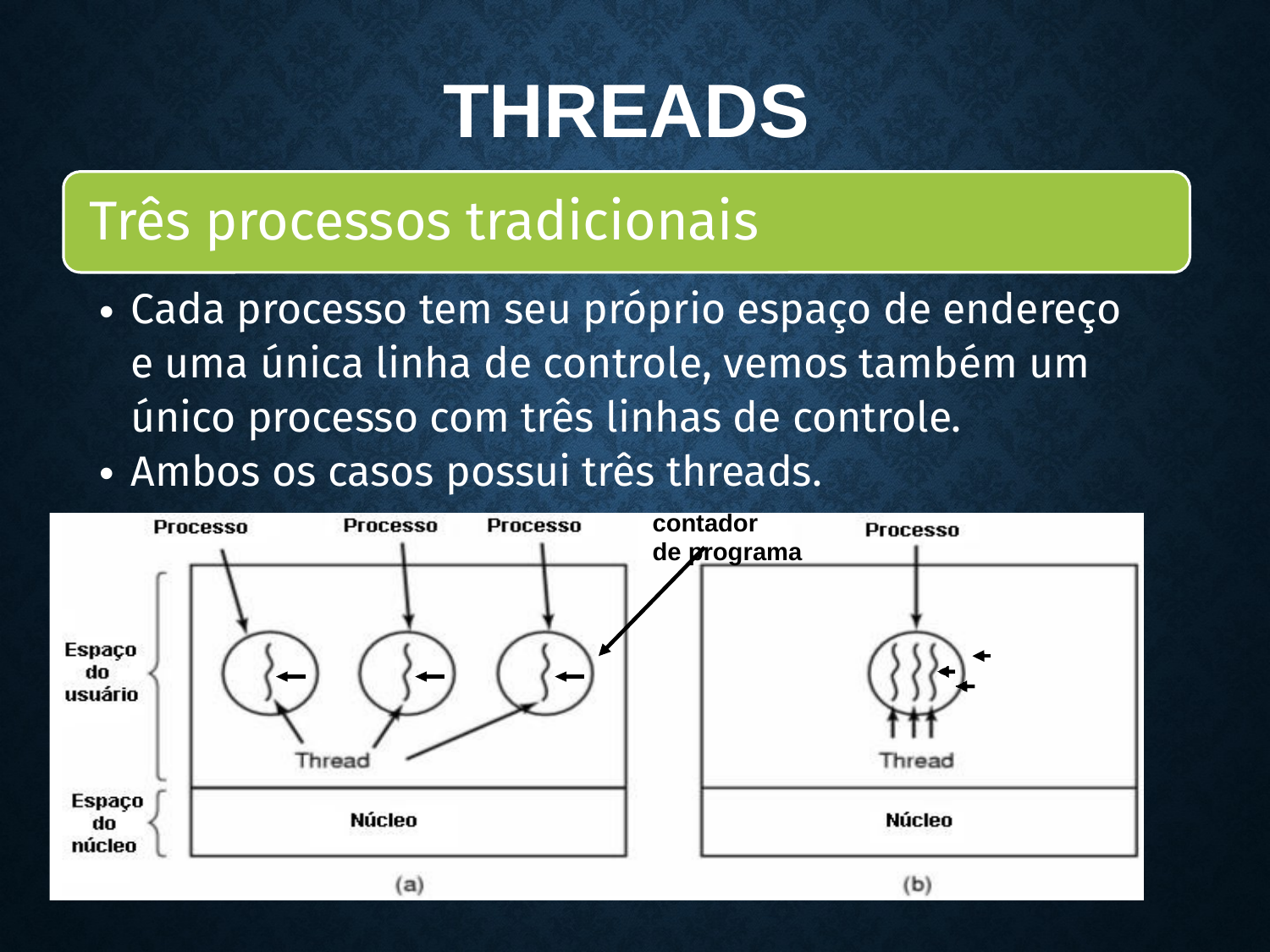

# THREADS
Três processos tradicionais
Cada processo tem seu próprio espaço de endereço  e uma única linha de controle, vemos também um  único processo com três linhas de controle.
Ambos os casos possui três threads.
contador
de programa